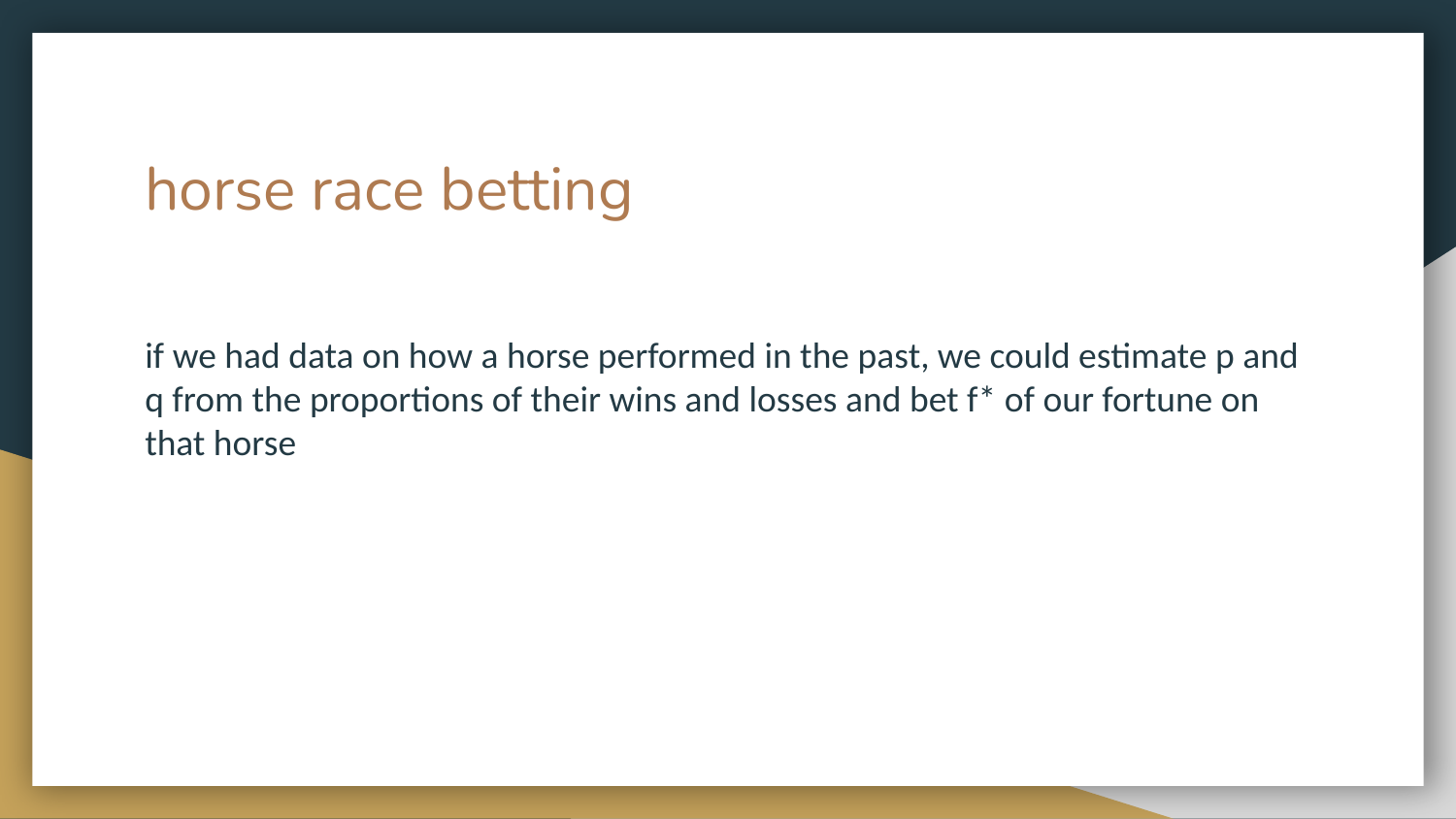

# horse race betting
if we had data on how a horse performed in the past, we could estimate p and q from the proportions of their wins and losses and bet f* of our fortune on that horse